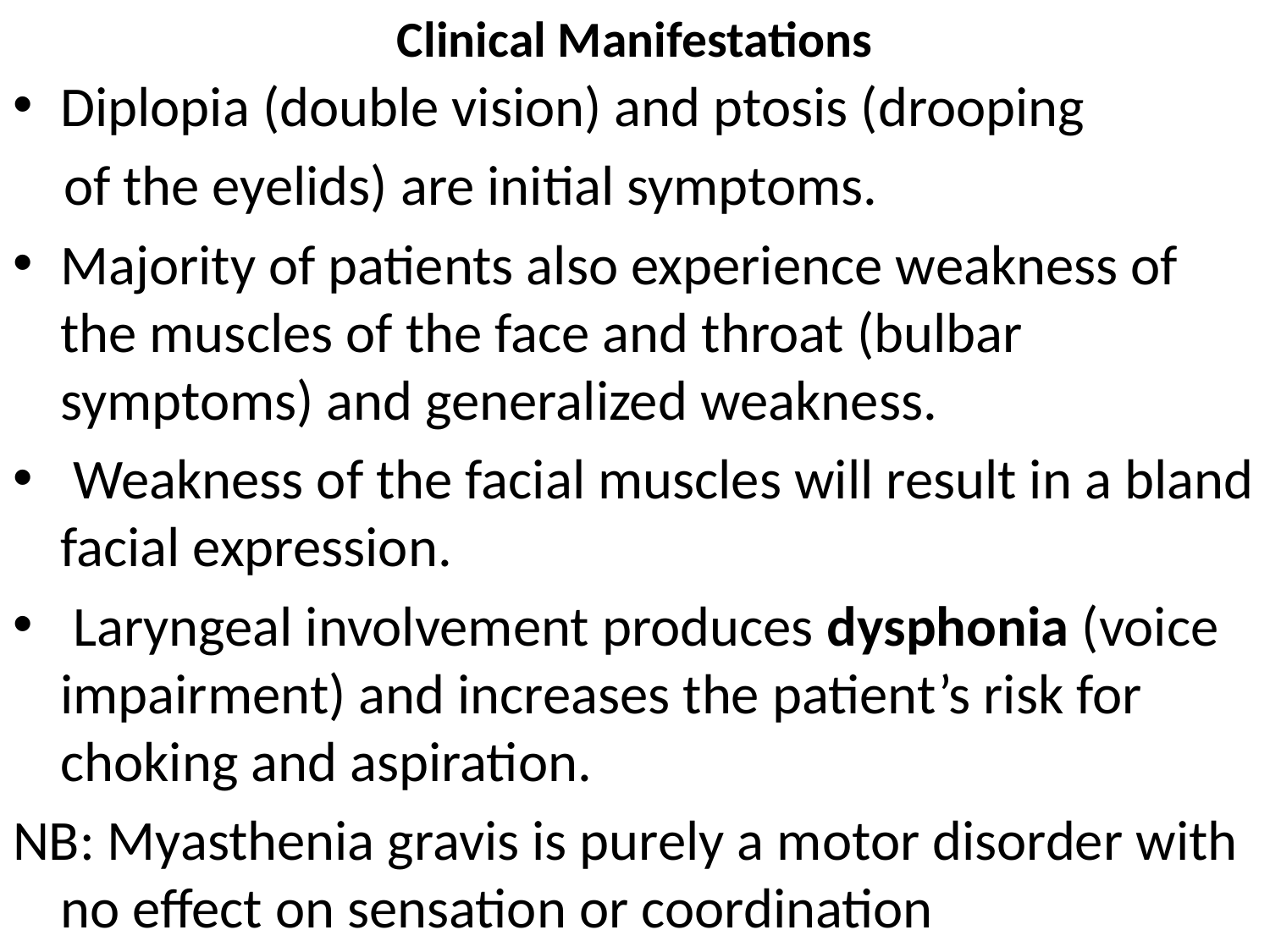

# Clinical Manifestations
Diplopia (double vision) and ptosis (drooping
    of the eyelids) are initial symptoms.
Majority of patients also experience weakness of the muscles of the face and throat (bulbar symptoms) and generalized weakness.
 Weakness of the facial muscles will result in a bland facial expression.
 Laryngeal involvement produces dysphonia (voice impairment) and increases the patient’s risk for choking and aspiration.
NB: Myasthenia gravis is purely a motor disorder with  no effect on sensation or coordination